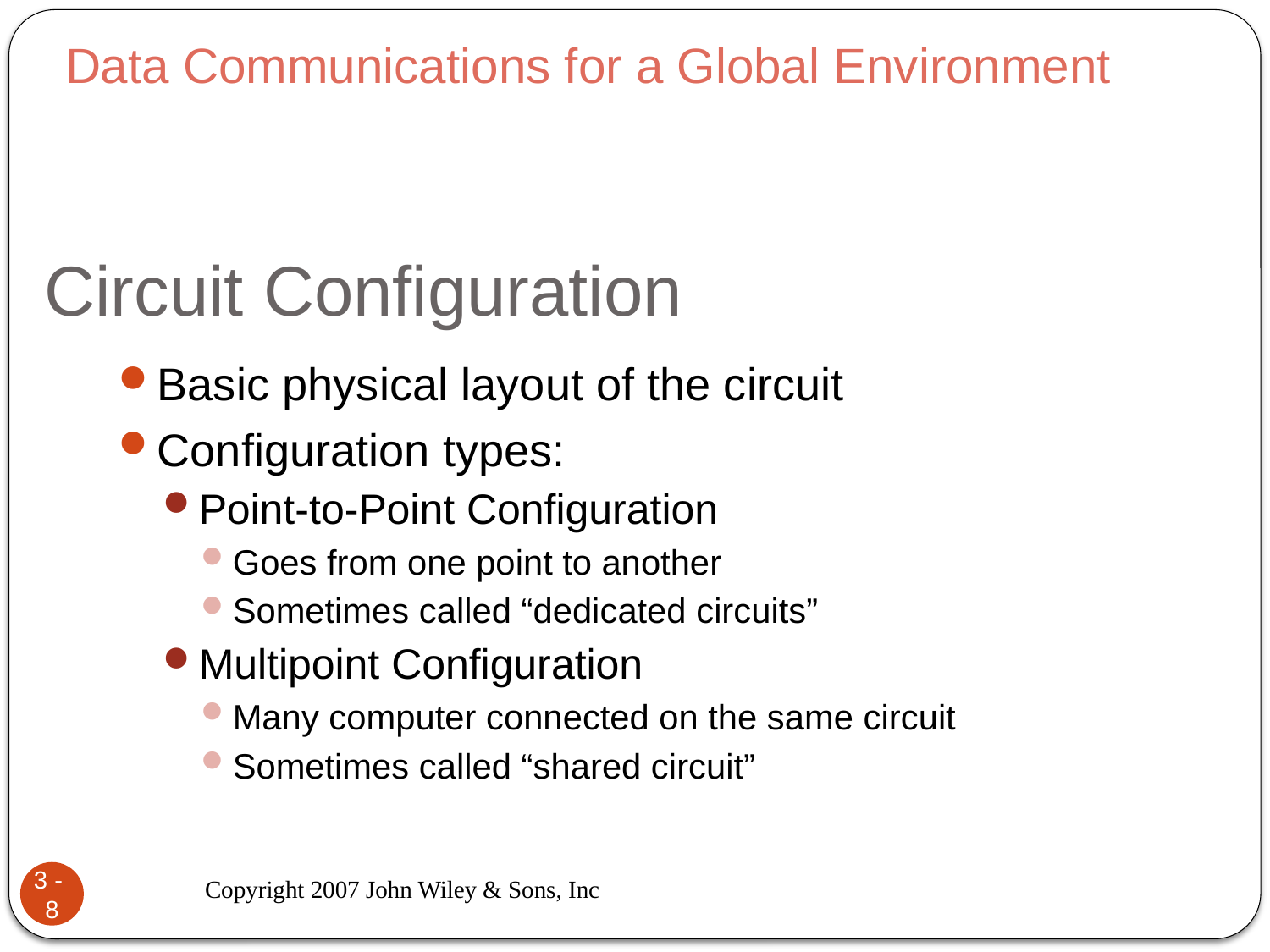

Data Communications for a Global Environment
# Circuit Configuration
Basic physical layout of the circuit
Configuration types:
Point-to-Point Configuration
Goes from one point to another
Sometimes called “dedicated circuits”
Multipoint Configuration
Many computer connected on the same circuit
Sometimes called “shared circuit”
Copyright 2007 John Wiley & Sons, Inc
3 - 8